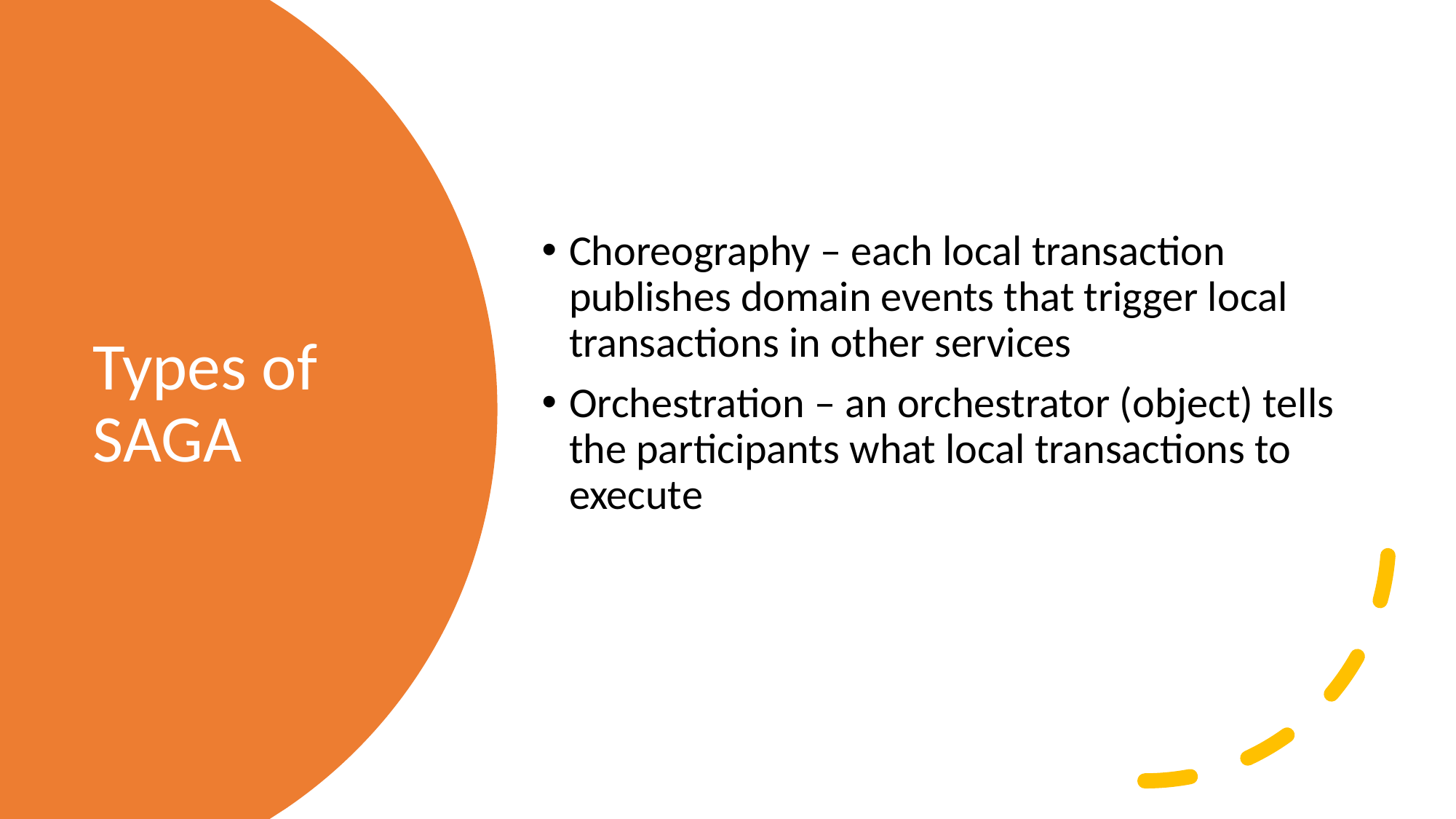

Choreography – each local transaction publishes domain events that trigger local transactions in other services
Orchestration – an orchestrator (object) tells the participants what local transactions to execute

# Types of SAGA